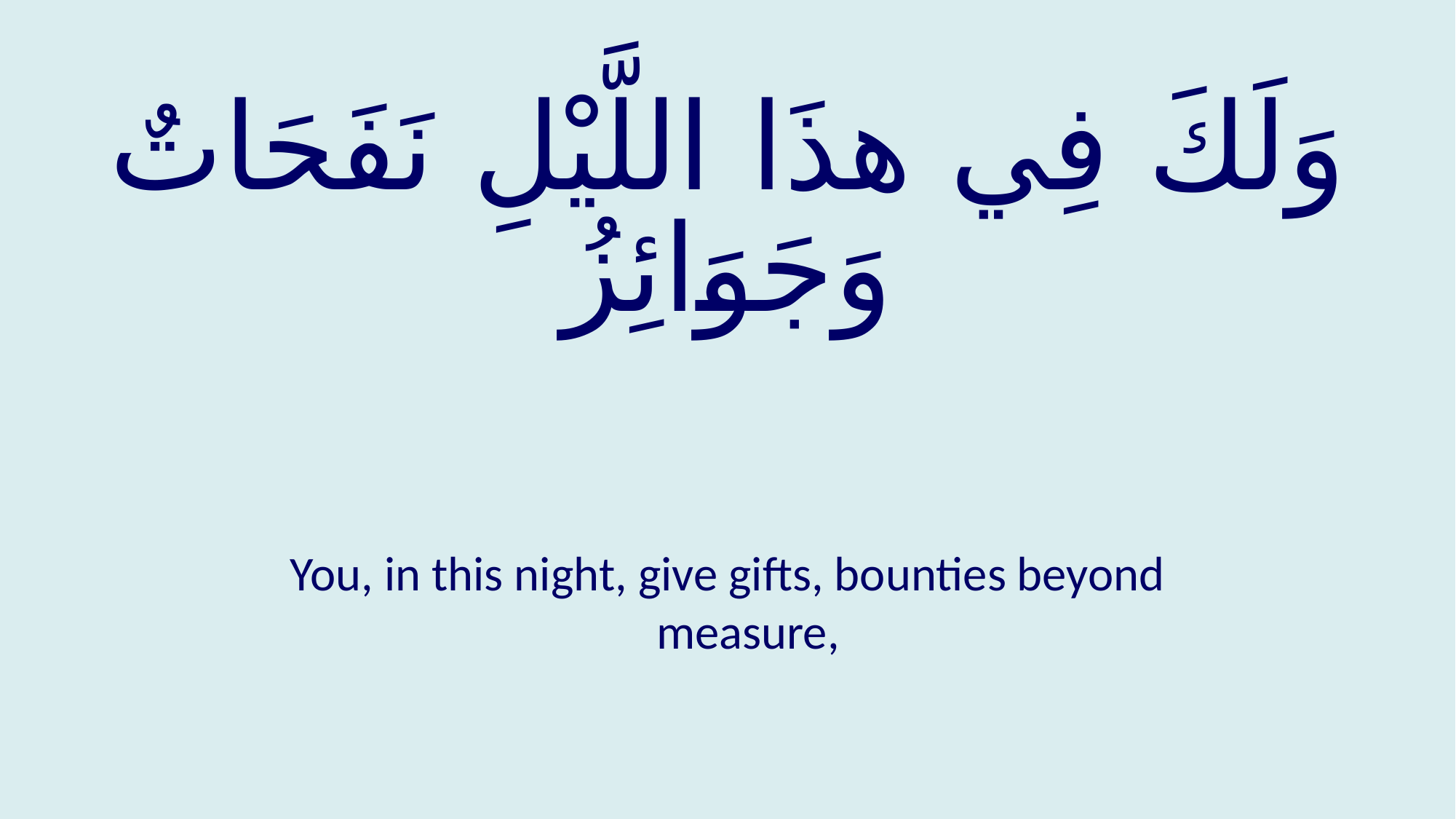

# وَلَكَ فِي هذَا اللَّيْلِ نَفَحَاتٌ وَجَوَائِزُ
You, in this night, give gifts, bounties beyond measure,